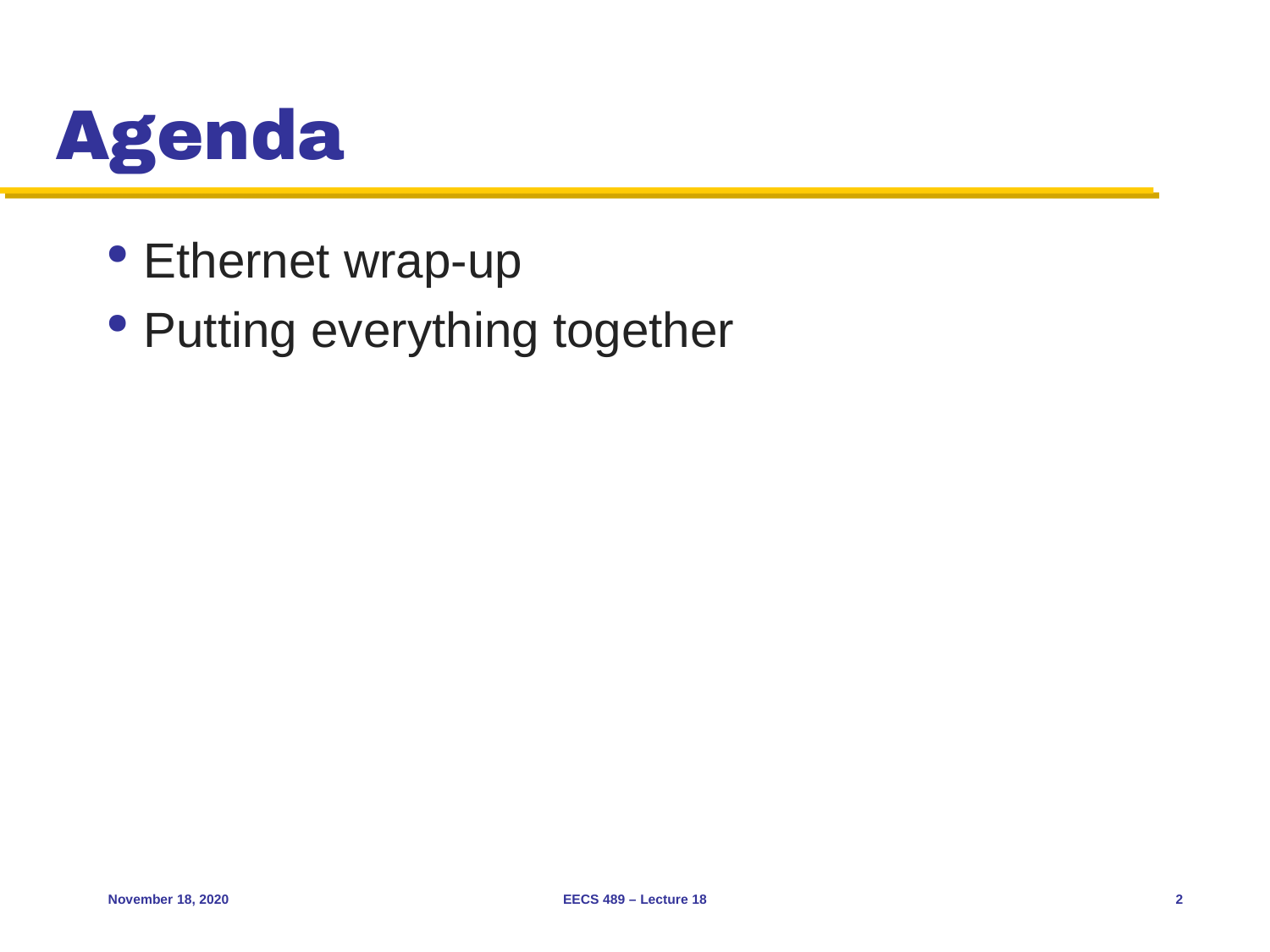

# Agenda
Ethernet wrap-up
Putting everything together
November 18, 2020
EECS 489 – Lecture 18
2